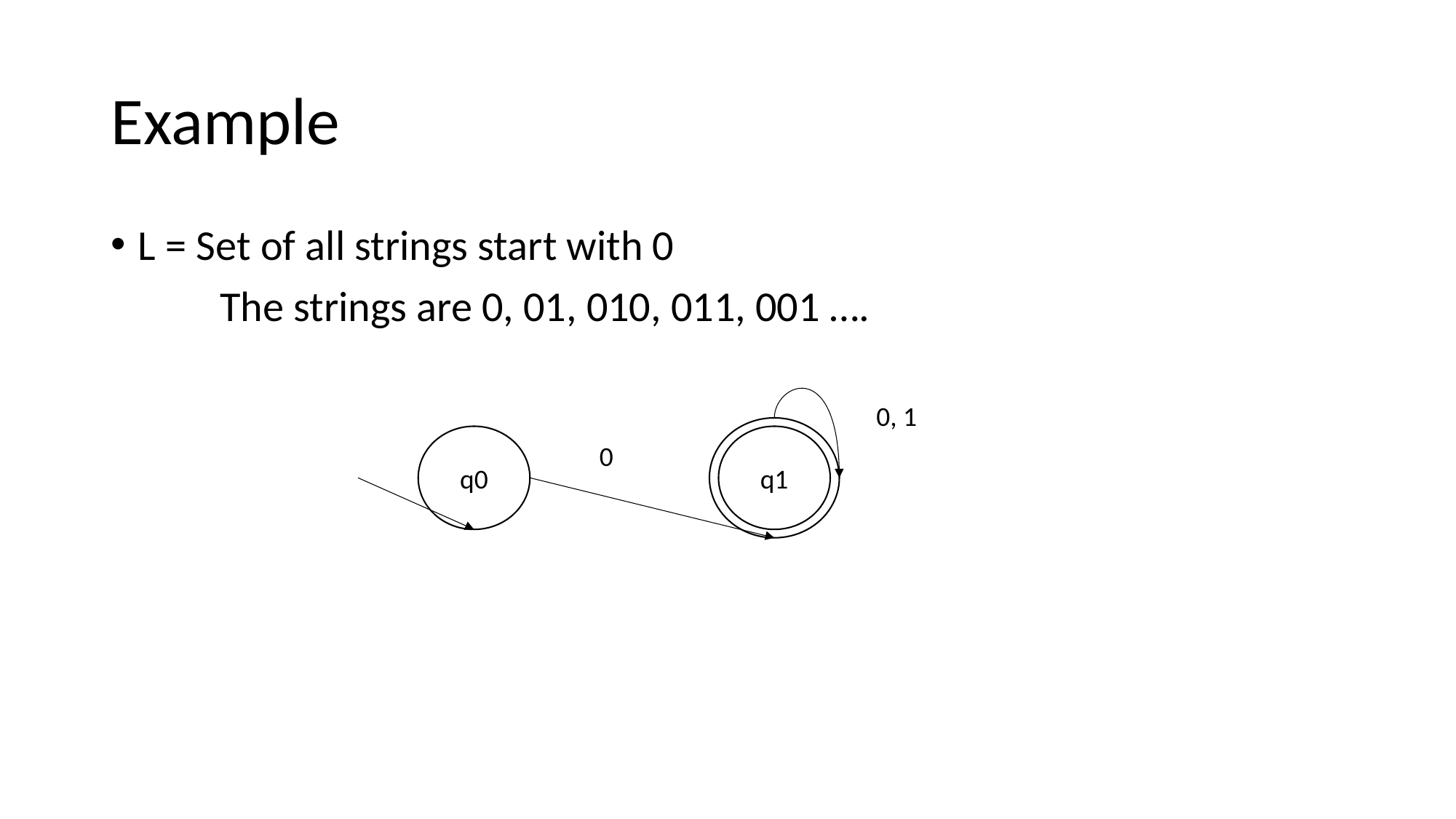

# Example
L = Set of all strings start with 0
	The strings are 0, 01, 010, 011, 001 ….

0, 1
q1
q0
q1
0